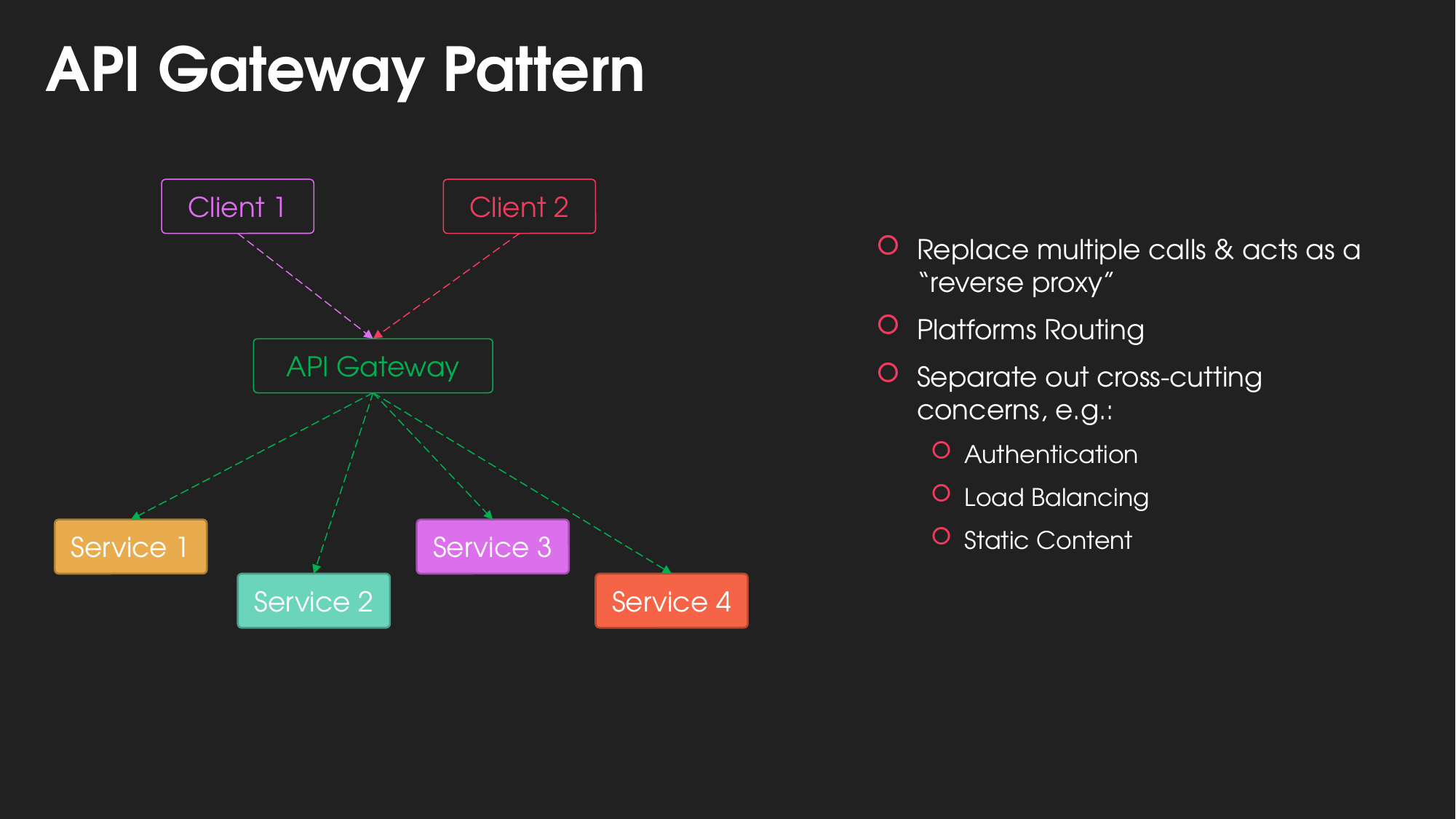

API Gateway Pattern
Client 1
Client 2

Replace multiple calls & acts as a “reverse proxy”
Platforms Routing
Separate out cross-cutting concerns, e.g.:
Authentication
Load Balancing
Static Content
API Gateway
Service 1
Service 3
Service 2
Service 4